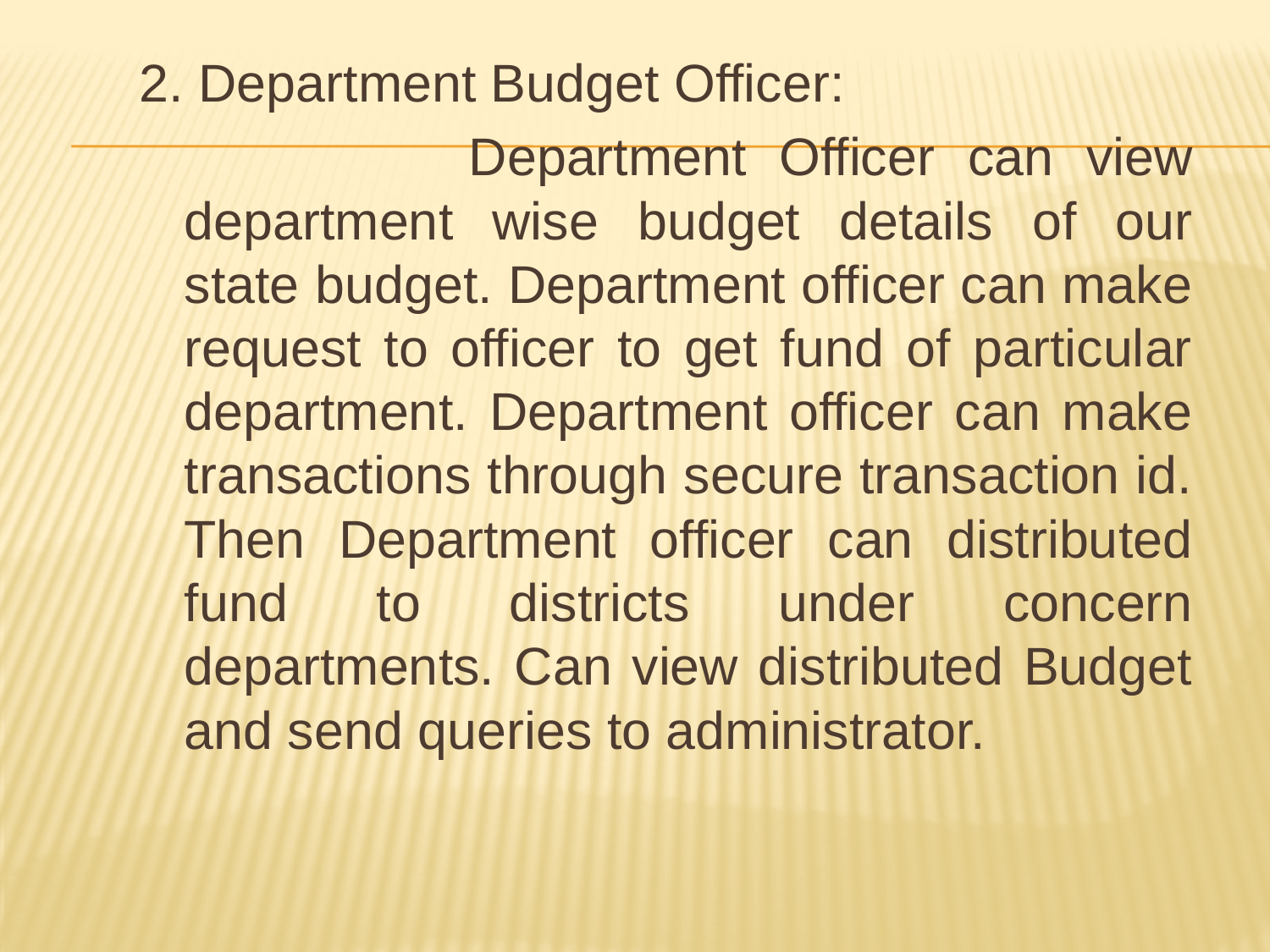

2. Department Budget Officer:
          Department Officer can view department wise budget details of our state budget. Department officer can make request to officer to get fund of particular department. Department officer can make transactions through secure transaction id. Then Department officer can distributed fund to districts under concern departments. Can view distributed Budget and send queries to administrator.